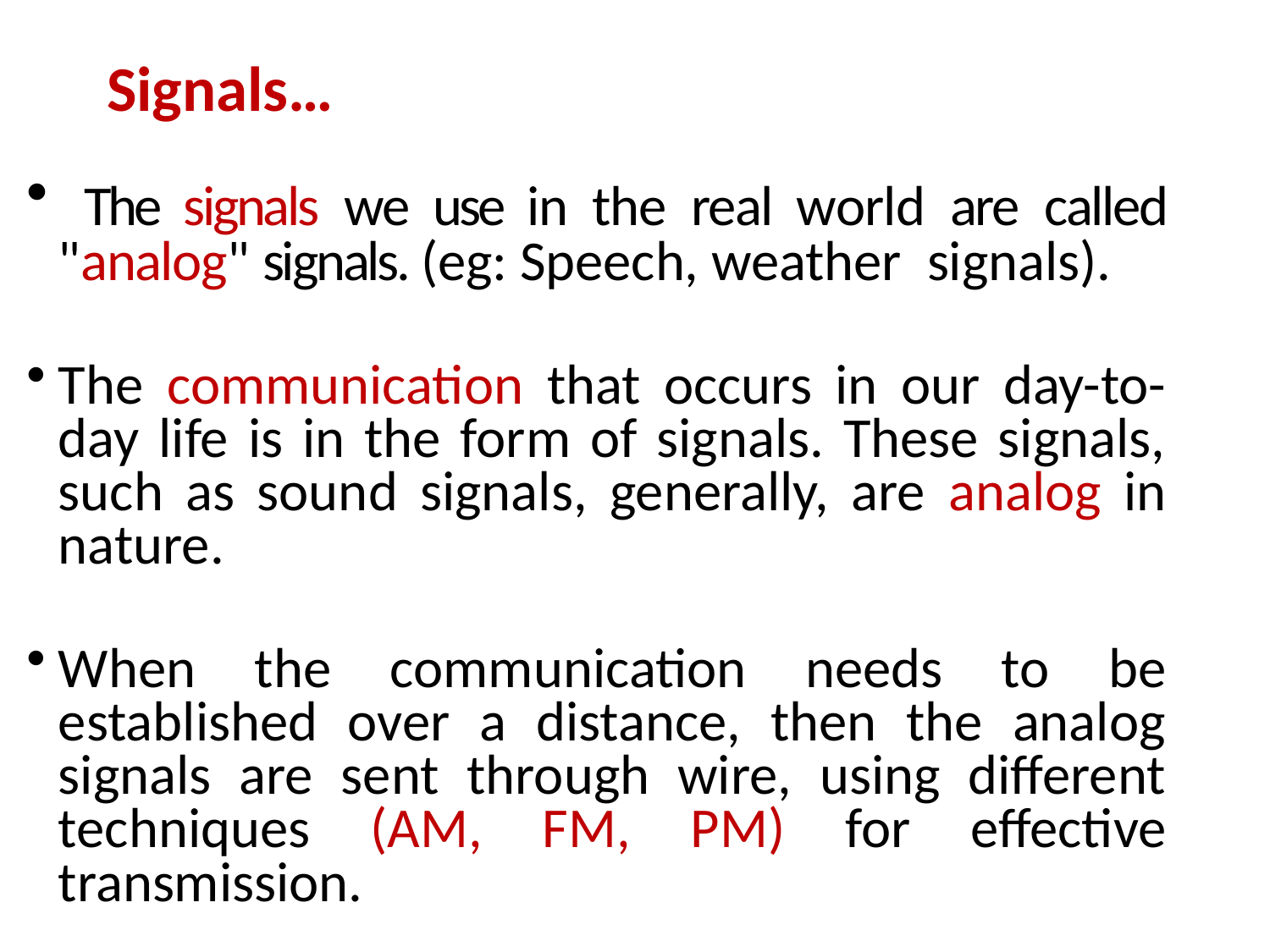

# Signals…
 The signals we use in the real world are called "analog" signals. (eg: Speech, weather  signals).

The communication that occurs in our day-to-day life is in the form of signals. These signals, such as sound signals, generally, are analog in nature.

When the communication needs to be established over a distance, then the analog signals are sent through wire, using different techniques (AM, FM, PM) for effective transmission.